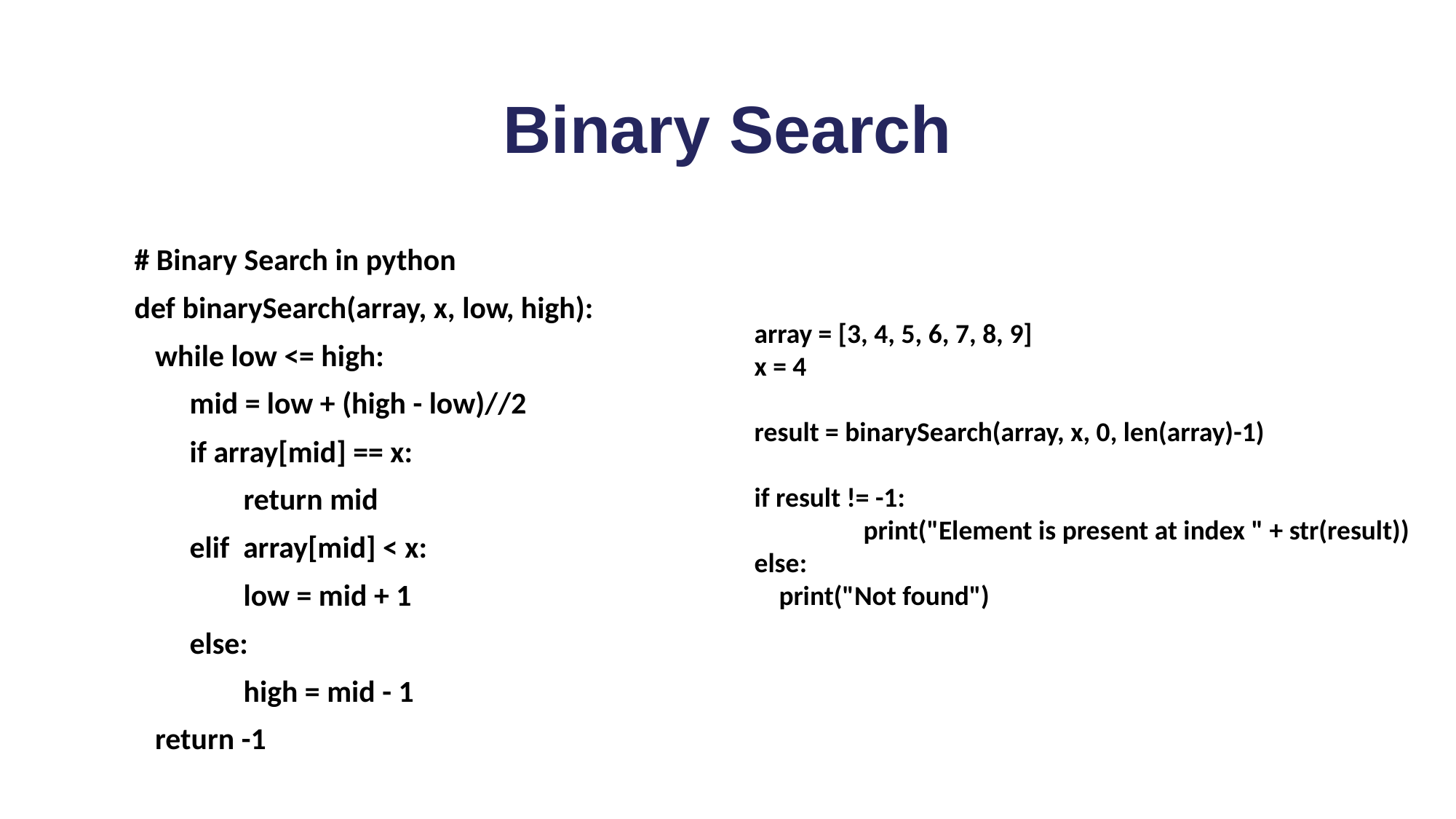

# Binary Search

array = [3, 4, 5, 6, 7, 8, 9]
x = 4

result = binarySearch(array, x, 0, len(array)-1)

if result != -1:
 	print("Element is present at index " + str(result))
else:
    print("Not found")

# Binary Search in python
def binarySearch(array, x, low, high):
   while low <= high:
        mid = low + (high - low)//2
        if array[mid] == x:
	return mid
        elif  array[mid] < x:
	low = mid + 1
        else:
	high = mid - 1
   return -1